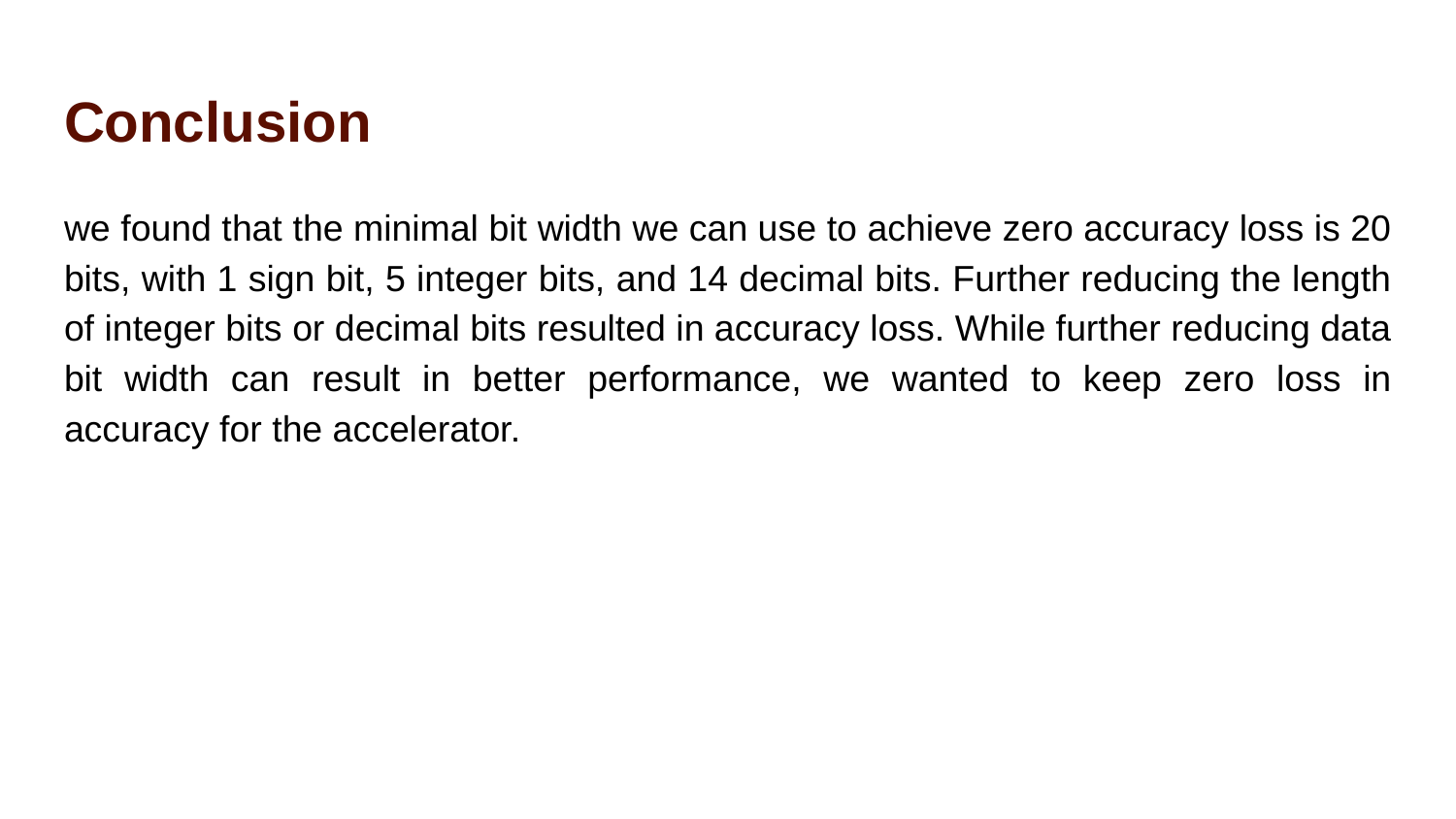

# Conclusion
we found that the minimal bit width we can use to achieve zero accuracy loss is 20 bits, with 1 sign bit, 5 integer bits, and 14 decimal bits. Further reducing the length of integer bits or decimal bits resulted in accuracy loss. While further reducing data bit width can result in better performance, we wanted to keep zero loss in accuracy for the accelerator.